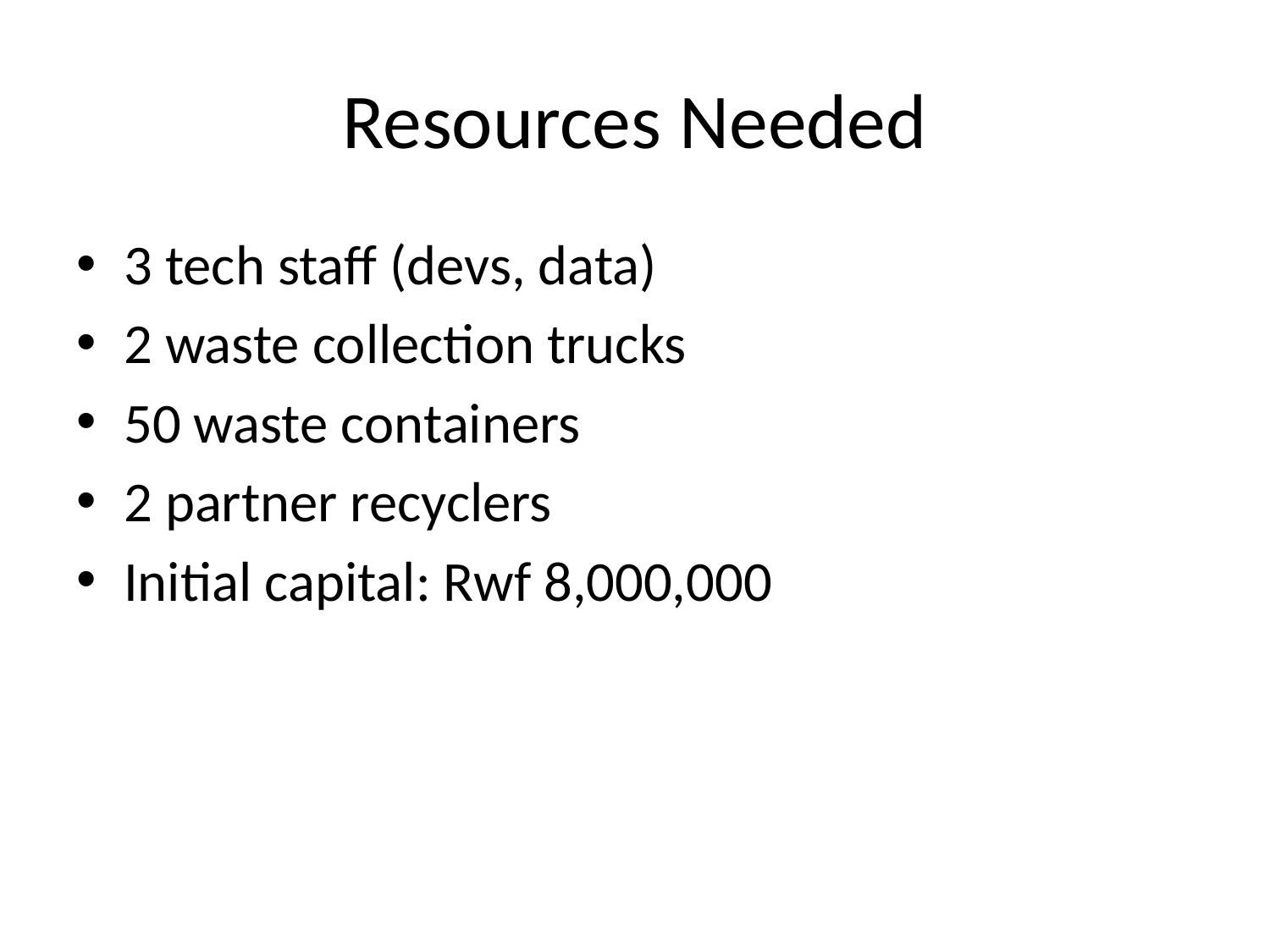

# Resources Needed
3 tech staff (devs, data)
2 waste collection trucks
50 waste containers
2 partner recyclers
Initial capital: Rwf 8,000,000